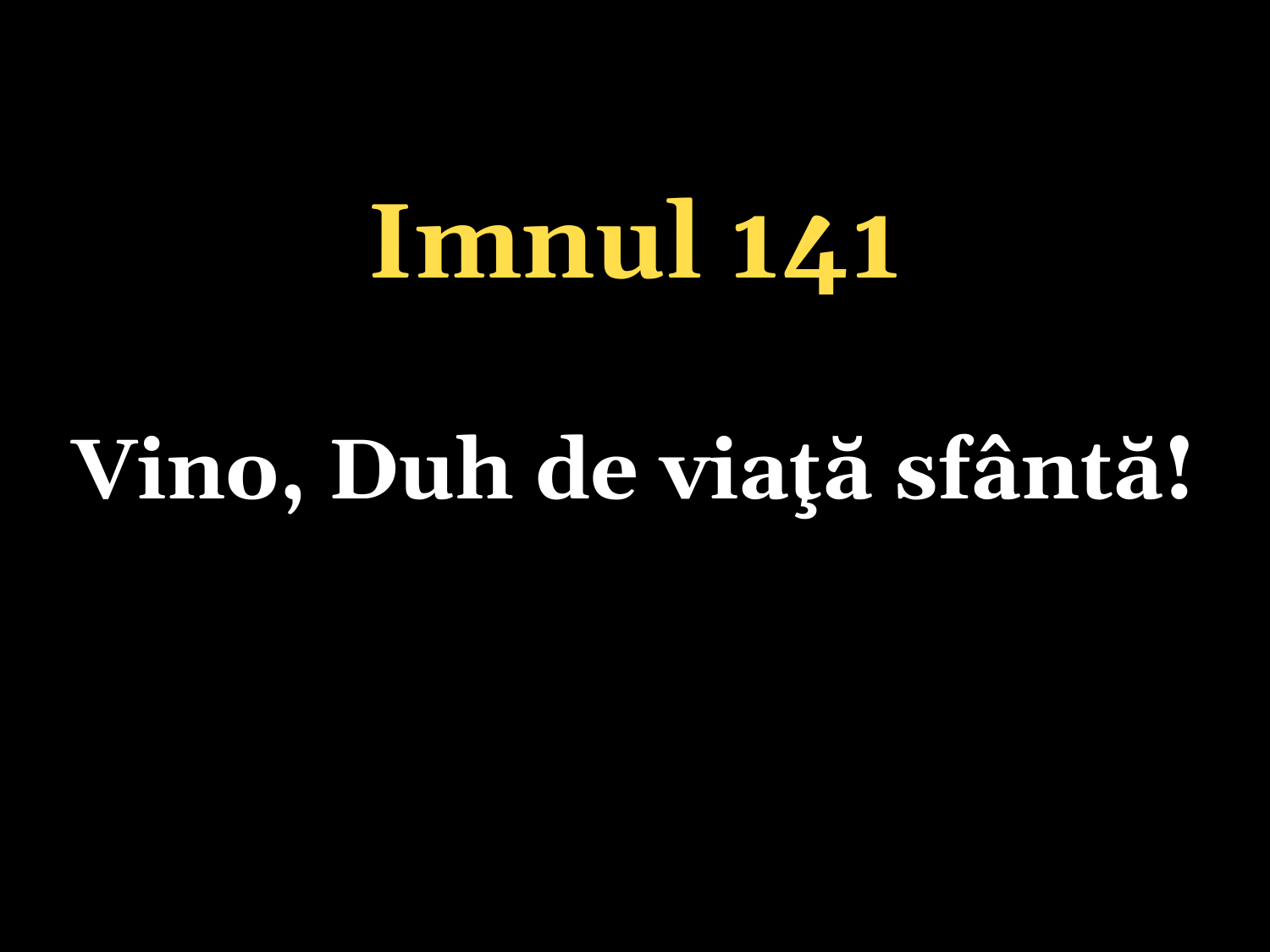

Imnul 141

Vino, Duh de viaţă sfântă!
131/920